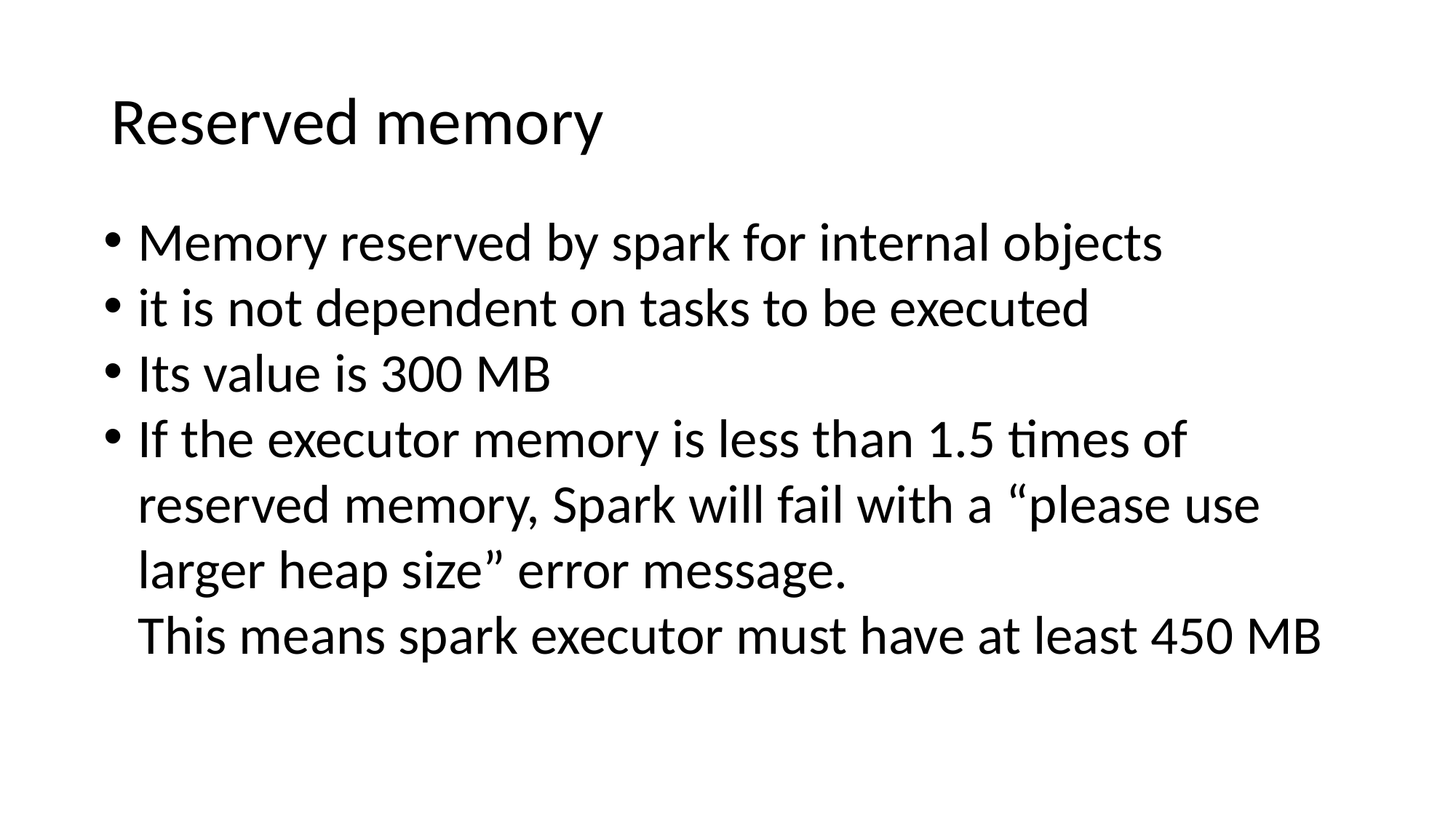

# Reserved memory
Memory reserved by spark for internal objects
it is not dependent on tasks to be executed
Its value is 300 MB
If the executor memory is less than 1.5 times of reserved memory, Spark will fail with a “please use larger heap size” error message.
This means spark executor must have at least 450 MB